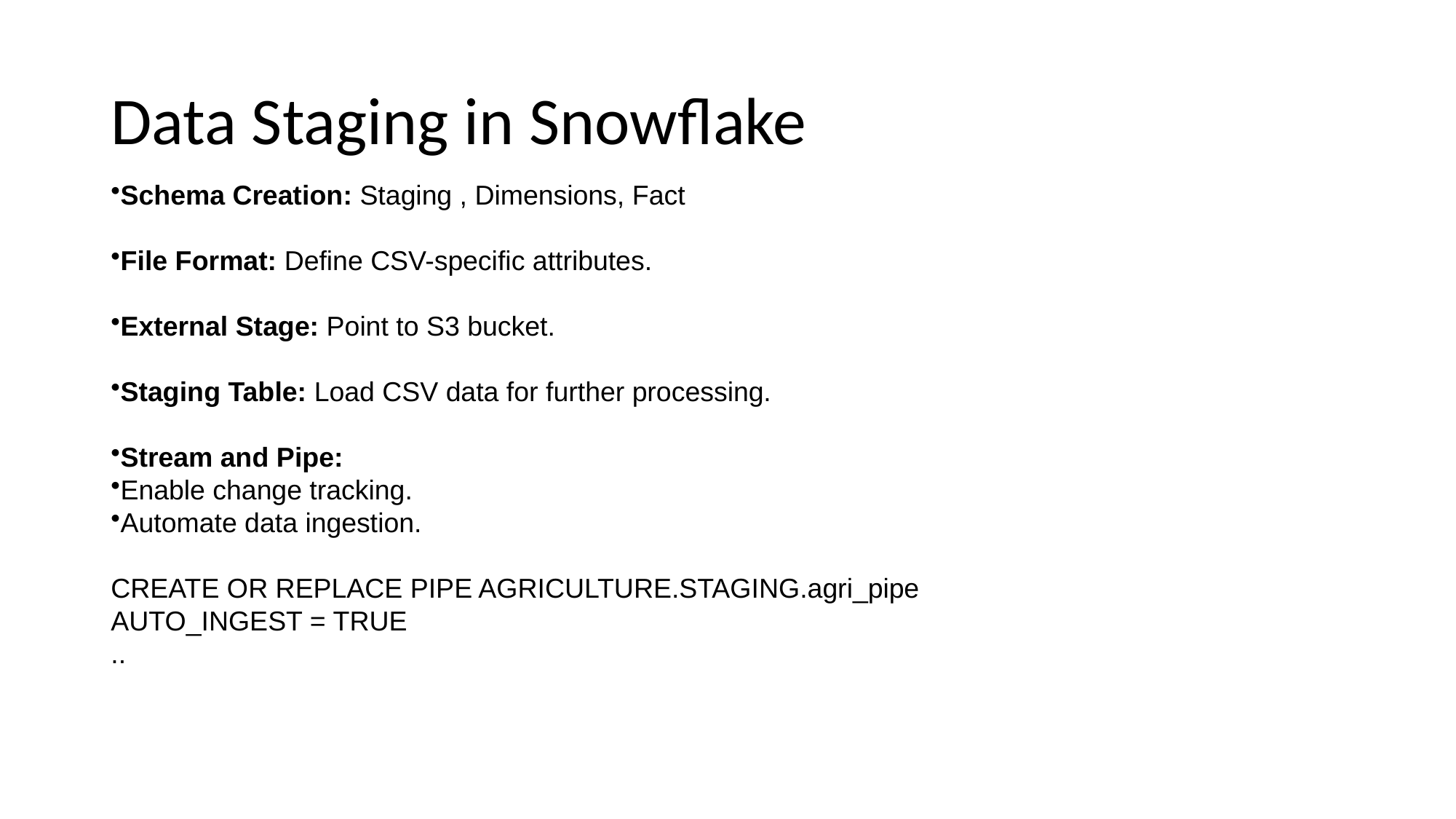

# Data Staging in Snowflake
Schema Creation: Staging , Dimensions, Fact
File Format: Define CSV-specific attributes.
External Stage: Point to S3 bucket.
Staging Table: Load CSV data for further processing.
Stream and Pipe:
Enable change tracking.
Automate data ingestion.
CREATE OR REPLACE PIPE AGRICULTURE.STAGING.agri_pipe
AUTO_INGEST = TRUE
..